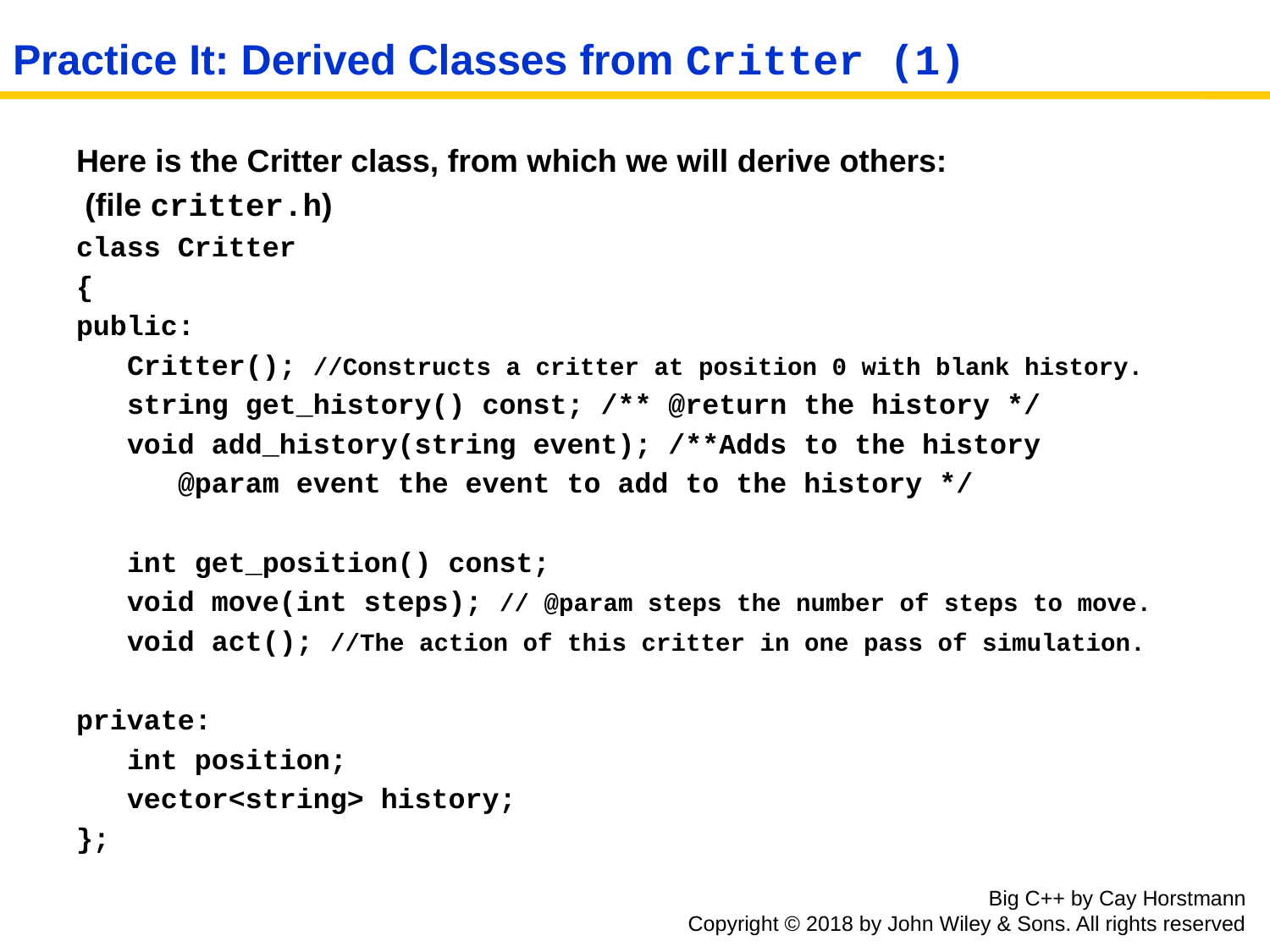

# Practice It: Derived Classes from Critter (1)
Here is the Critter class, from which we will derive others:
 (file critter.h)
class Critter
{
public:
   Critter(); //Constructs a critter at position 0 with blank history.
   string get_history() const; /** @return the history */
   void add_history(string event); /**Adds to the history
      @param event the event to add to the history */

   int get_position() const;
   void move(int steps); // @param steps the number of steps to move.
   void act(); //The action of this critter in one pass of simulation.

private:
   int position;
   vector<string> history;
};

Big C++ by Cay Horstmann
Copyright © 2018 by John Wiley & Sons. All rights reserved